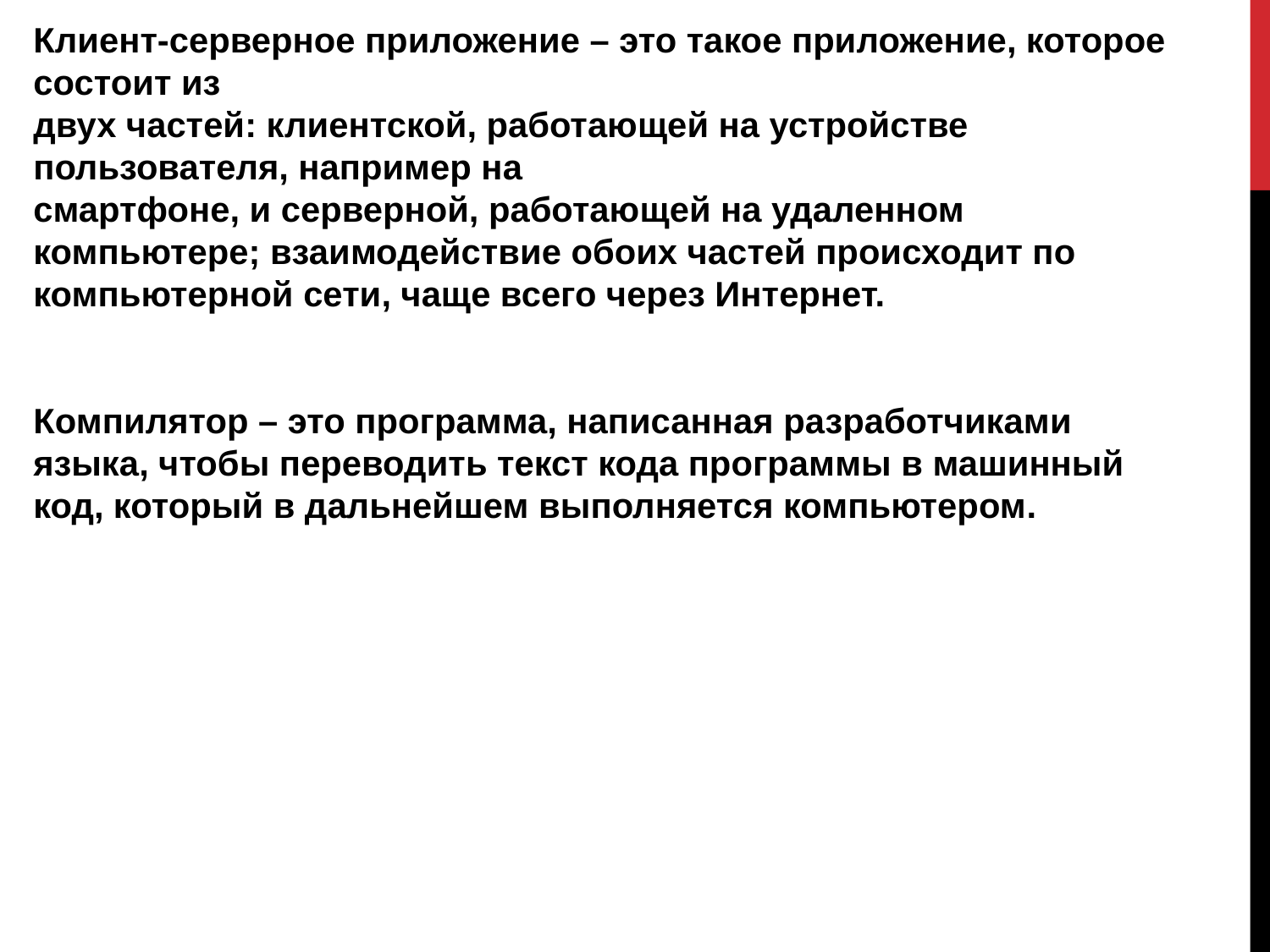

Клиент-серверное приложение – это такое приложение, которое состоит из
двух частей: клиентской, работающей на устройстве пользователя, например на
смартфоне, и серверной, работающей на удаленном компьютере; взаимодействие обоих частей происходит по компьютерной сети, чаще всего через Интернет.

Компилятор – это программа, написанная разработчиками языка, чтобы переводить текст кода программы в машинный код, который в дальнейшем выполняется компьютером.